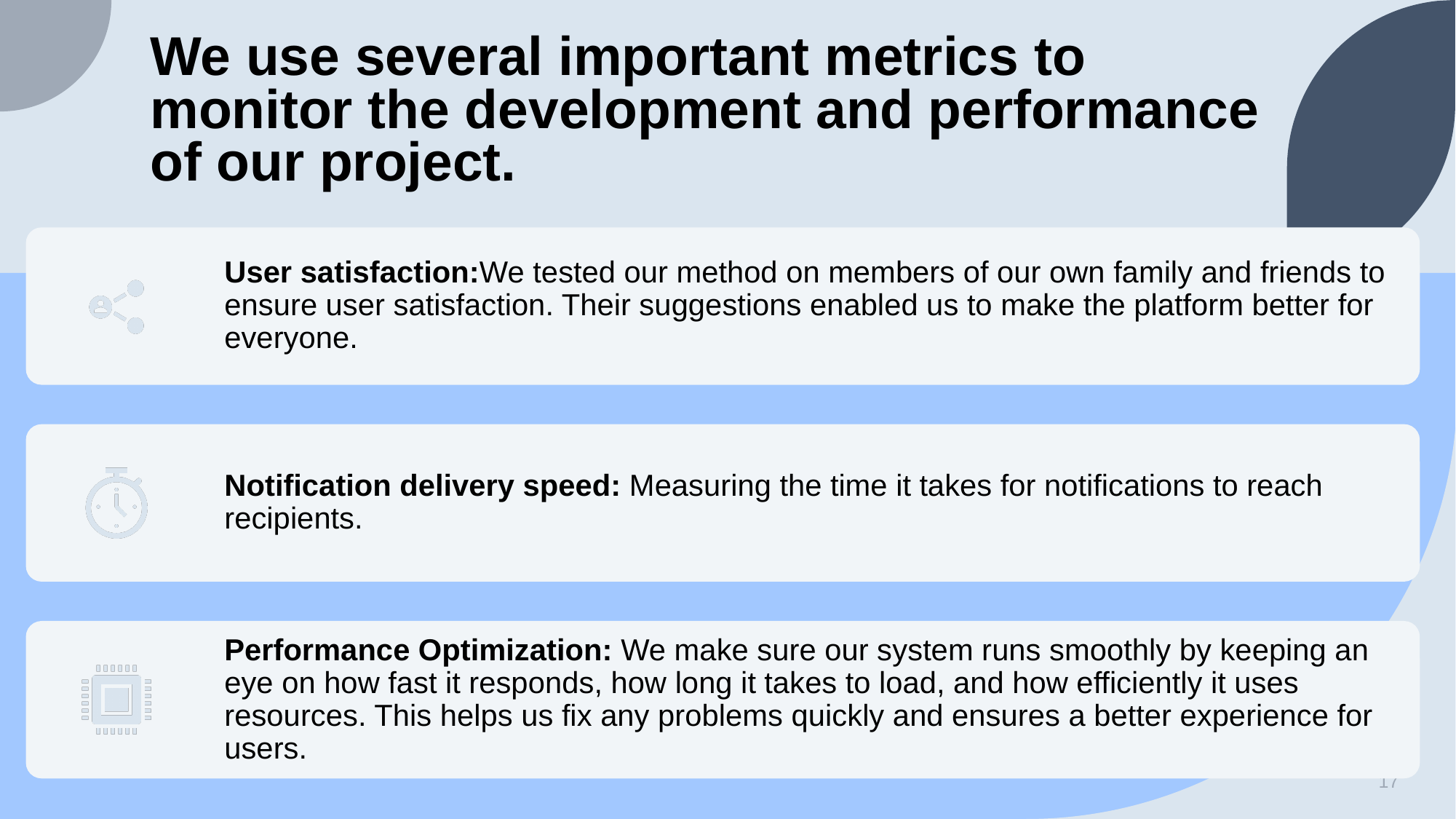

# We use several important metrics to monitor the development and performance of our project.
User satisfaction:We tested our method on members of our own family and friends to ensure user satisfaction. Their suggestions enabled us to make the platform better for everyone.
Notification delivery speed: Measuring the time it takes for notifications to reach recipients.
Performance Optimization: We make sure our system runs smoothly by keeping an eye on how fast it responds, how long it takes to load, and how efficiently it uses resources. This helps us fix any problems quickly and ensures a better experience for users.
17